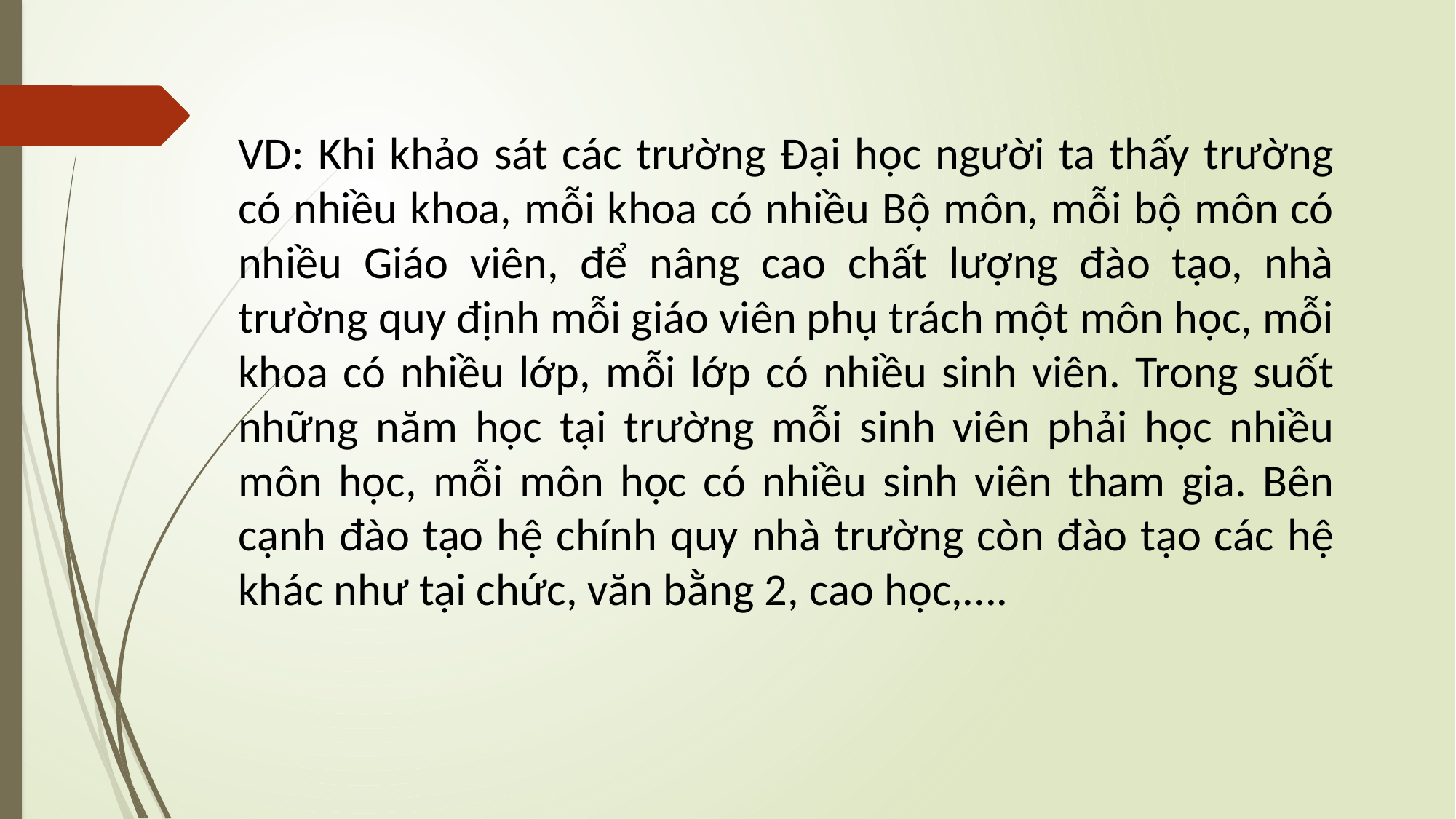

VD: Khi khảo sát các trường Đại học người ta thấy trường có nhiều khoa, mỗi khoa có nhiều Bộ môn, mỗi bộ môn có nhiều Giáo viên, để nâng cao chất lượng đào tạo, nhà trường quy định mỗi giáo viên phụ trách một môn học, mỗi khoa có nhiều lớp, mỗi lớp có nhiều sinh viên. Trong suốt những năm học tại trường mỗi sinh viên phải học nhiều môn học, mỗi môn học có nhiều sinh viên tham gia. Bên cạnh đào tạo hệ chính quy nhà trường còn đào tạo các hệ khác như tại chức, văn bằng 2, cao học,....